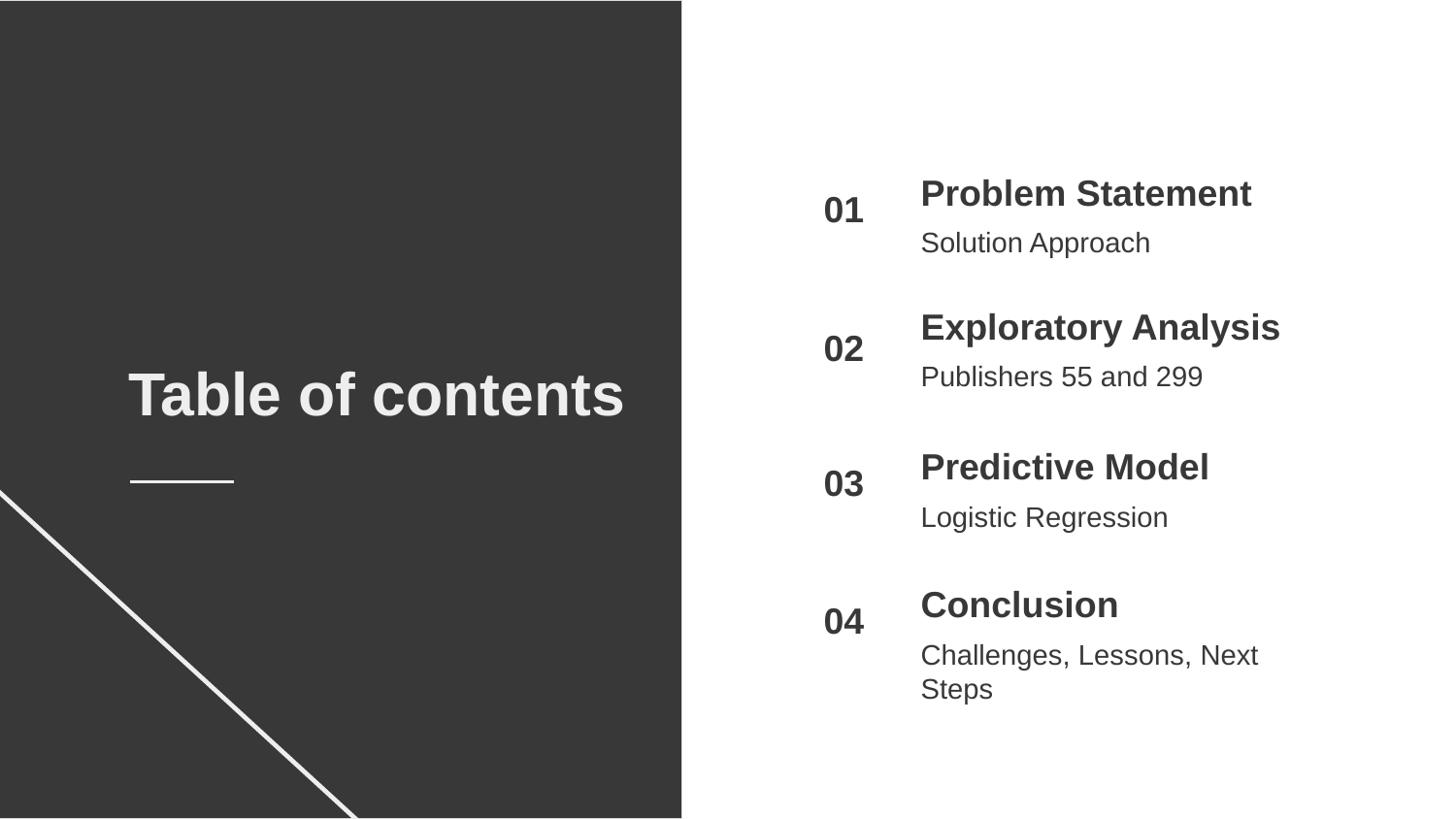

Problem Statement
01
Solution Approach
# Exploratory Analysis
02
Publishers 55 and 299
Table of contents
Predictive Model
03
Logistic Regression
Conclusion
04
Challenges, Lessons, Next Steps